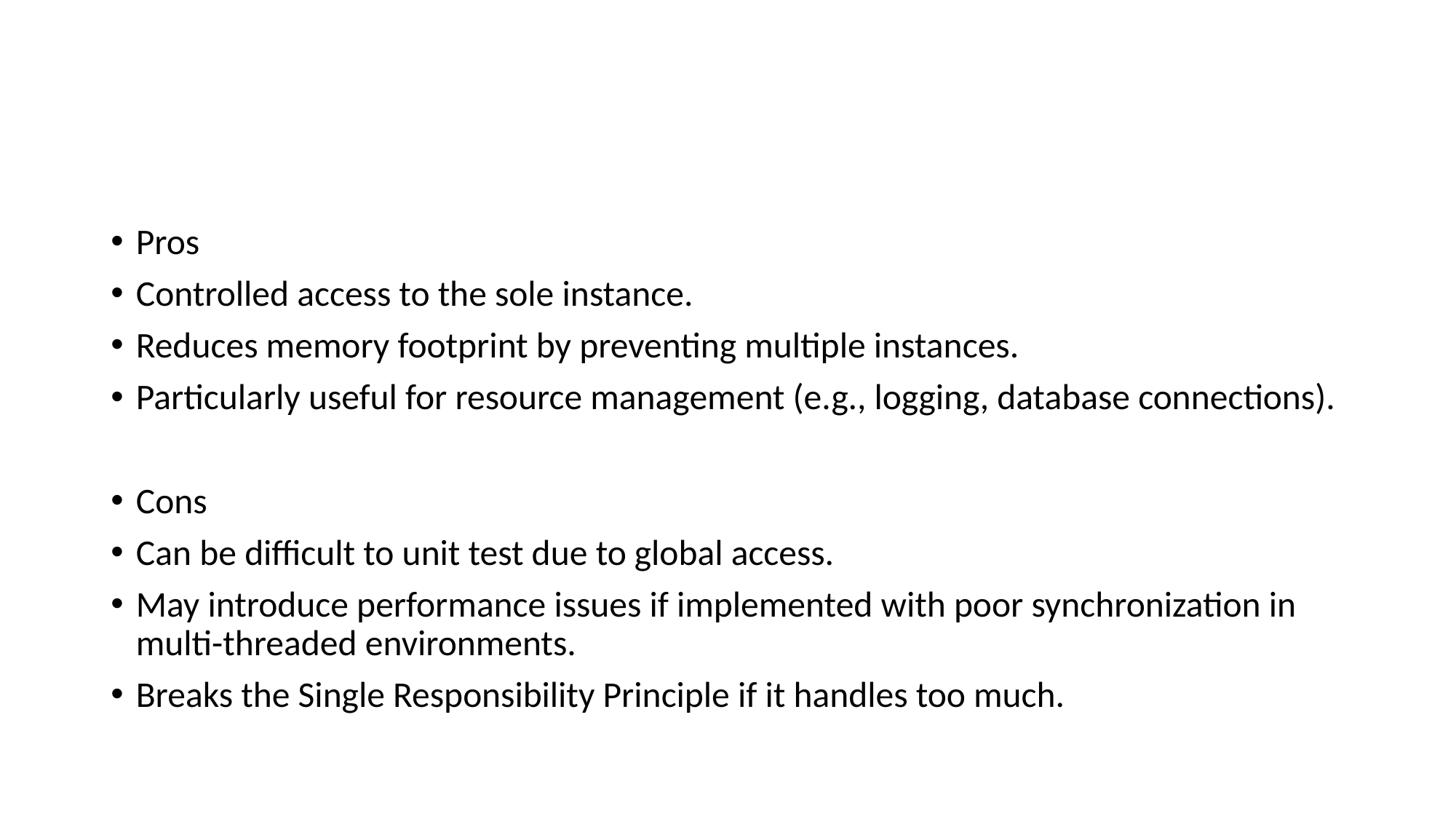

#
Pros
Controlled access to the sole instance.
Reduces memory footprint by preventing multiple instances.
Particularly useful for resource management (e.g., logging, database connections).

Cons
Can be difficult to unit test due to global access.
May introduce performance issues if implemented with poor synchronization in multi-threaded environments.
Breaks the Single Responsibility Principle if it handles too much.